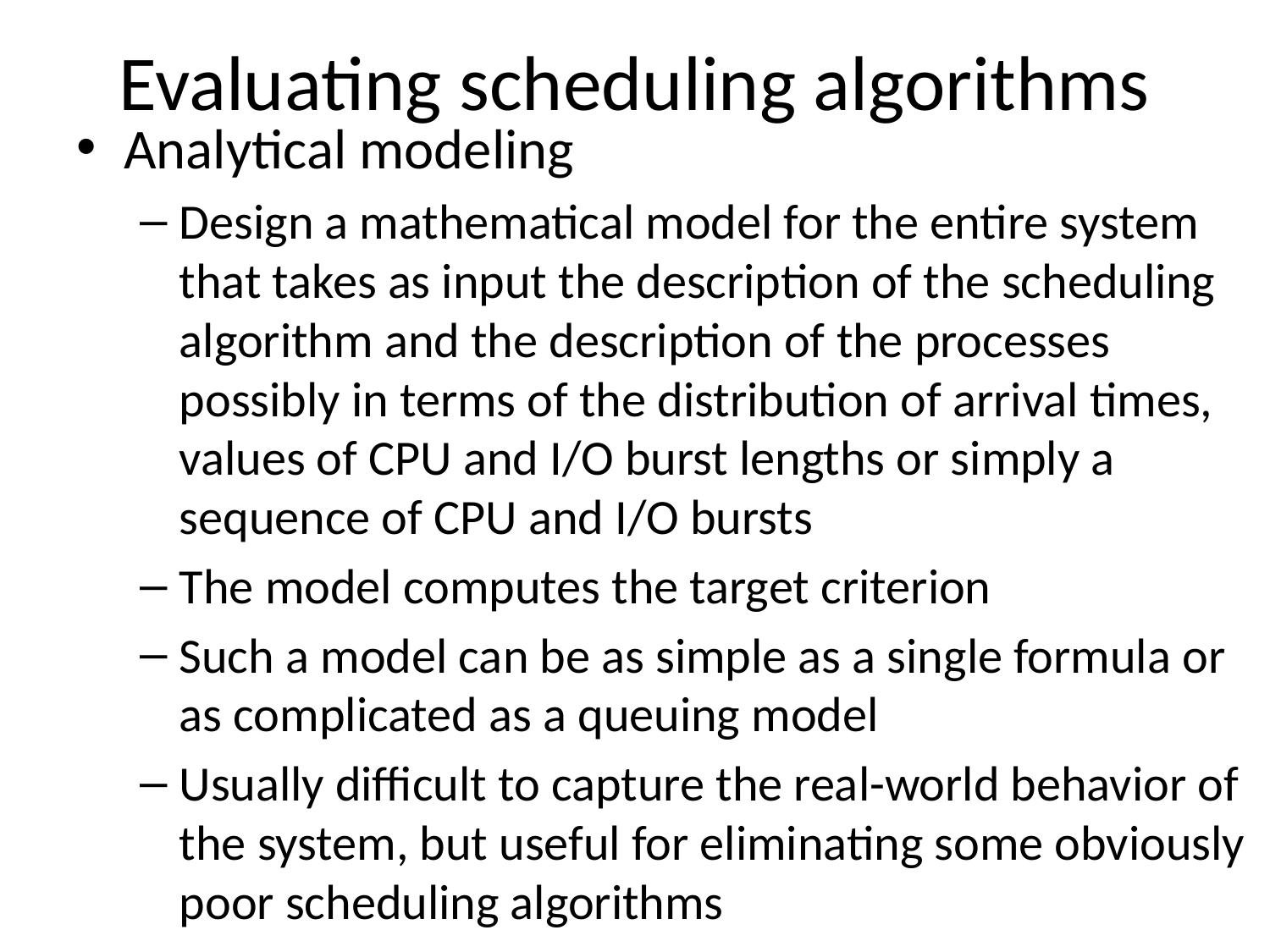

# Evaluating scheduling algorithms
Analytical modeling
Design a mathematical model for the entire system that takes as input the description of the scheduling algorithm and the description of the processes possibly in terms of the distribution of arrival times, values of CPU and I/O burst lengths or simply a sequence of CPU and I/O bursts
The model computes the target criterion
Such a model can be as simple as a single formula or as complicated as a queuing model
Usually difficult to capture the real-world behavior of the system, but useful for eliminating some obviously poor scheduling algorithms